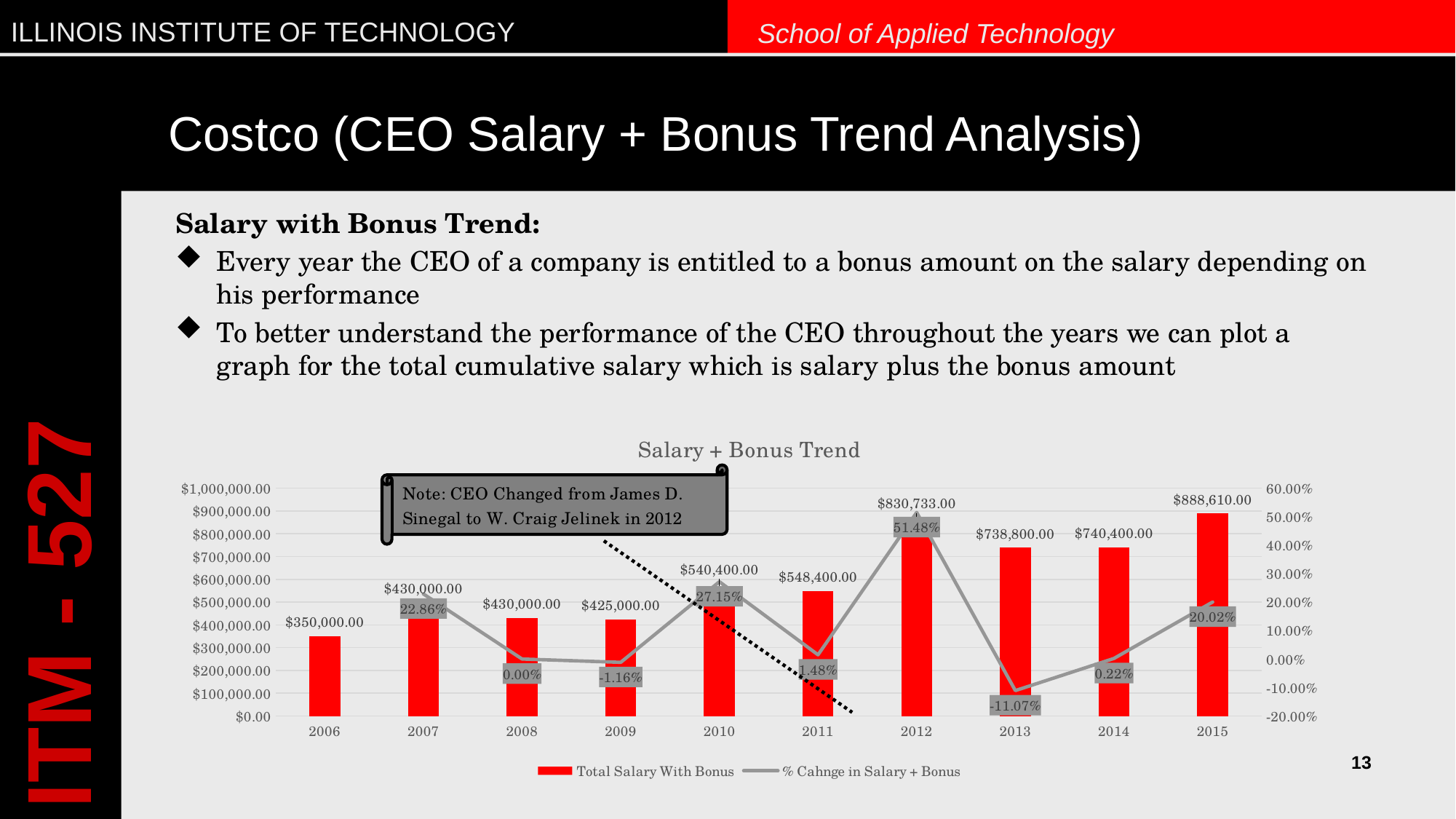

# Costco (CEO Salary + Bonus Trend Analysis)
Salary with Bonus Trend:
Every year the CEO of a company is entitled to a bonus amount on the salary depending on his performance
To better understand the performance of the CEO throughout the years we can plot a graph for the total cumulative salary which is salary plus the bonus amount

### Chart: Salary + Bonus Trend

| Category | Total Salary With Bonus | % Cahnge in Salary + Bonus |
|---|---|---|
| 2006 | 350000.0 | None |
| 2007 | 430000.0 | 0.22857142857142856 |
| 2008 | 430000.0 | 0.0 |
| 2009 | 425000.0 | -0.011627906976744186 |
| 2010 | 540400.0 | 0.2715294117647059 |
| 2011 | 548400.0 | 0.014803849000740192 |
| 2012 | 830733.0 | 0.5148304157549234 |
| 2013 | 738800.0 | -0.11066491881266304 |
| 2014 | 740400.0 | 0.002165674066053059 |
| 2015 | 888610.0 | 0.2001755807671529 |
13